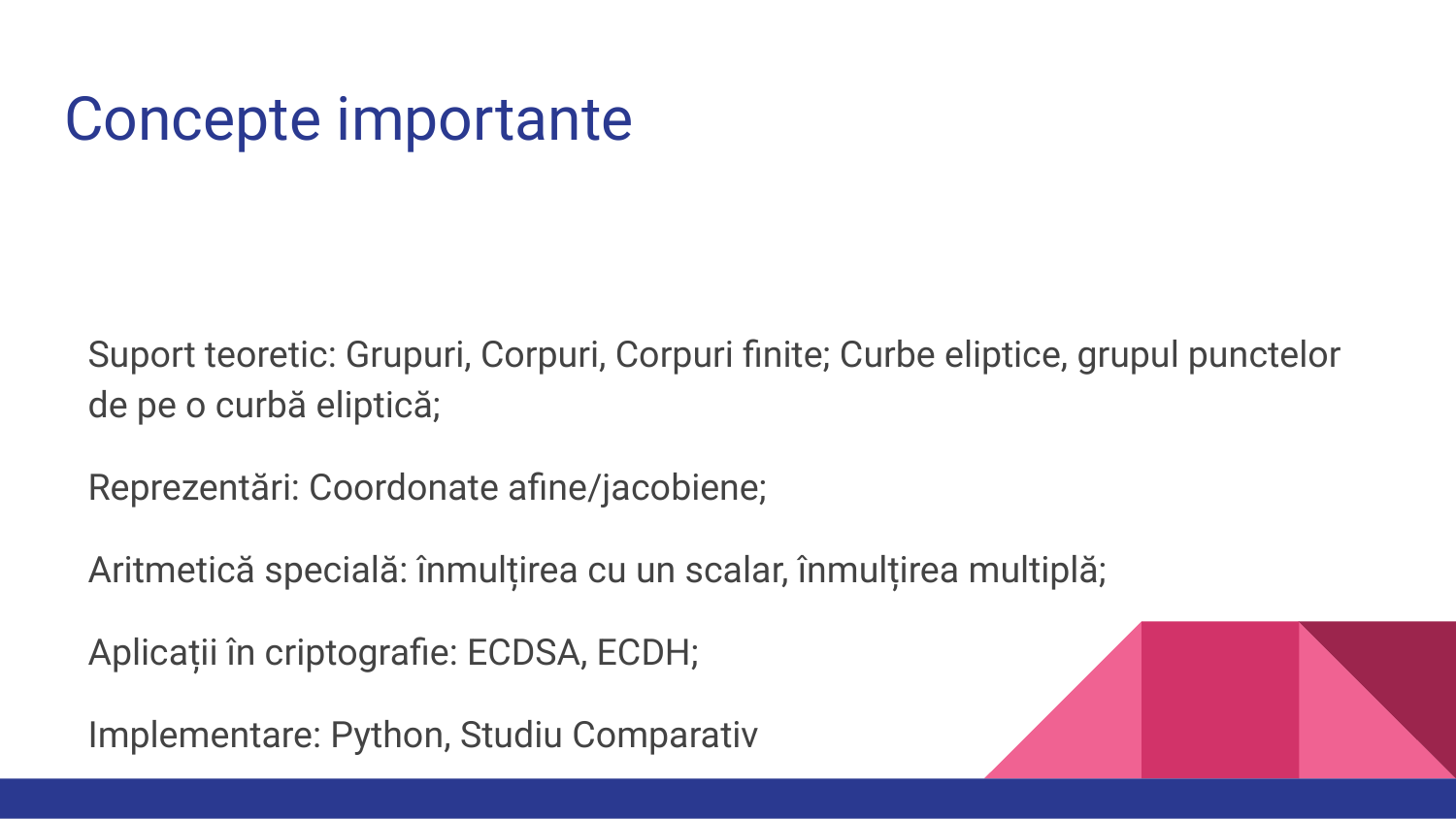

# Concepte importante
Suport teoretic: Grupuri, Corpuri, Corpuri finite; Curbe eliptice, grupul punctelor de pe o curbă eliptică;
Reprezentări: Coordonate afine/jacobiene;
Aritmetică specială: înmulțirea cu un scalar, înmulțirea multiplă;
Aplicații în criptografie: ECDSA, ECDH;
Implementare: Python, Studiu Comparativ